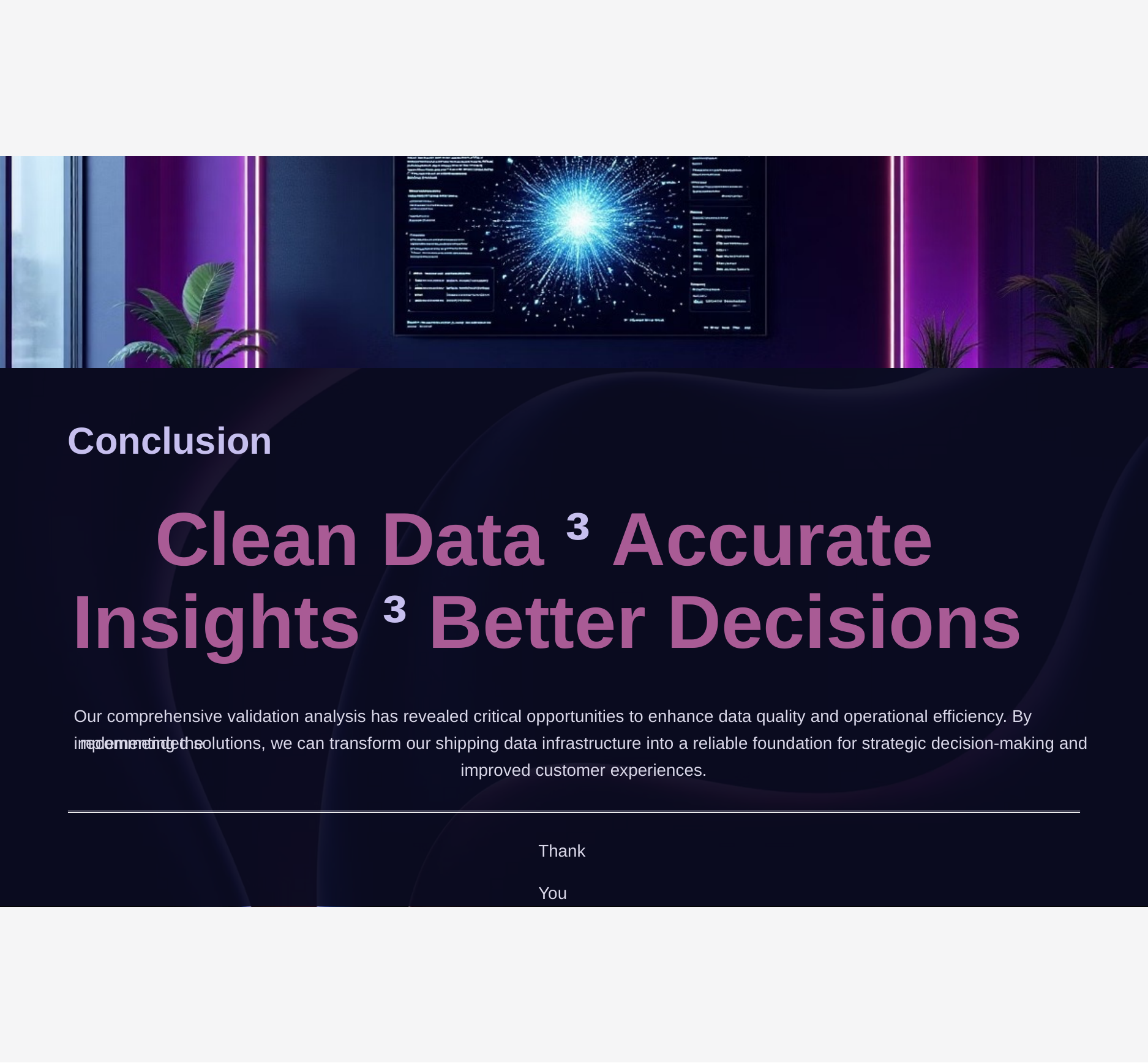

Conclusion
Clean Data ³ Accurate
Insights ³ Better Decisions

Our comprehensive validation analysis has revealed critical opportunities to enhance data quality and operational efficiency. By implementing the
recommended solutions, we can transform our shipping data infrastructure into a reliable foundation for strategic decision-making and improved customer experiences.

Thank You